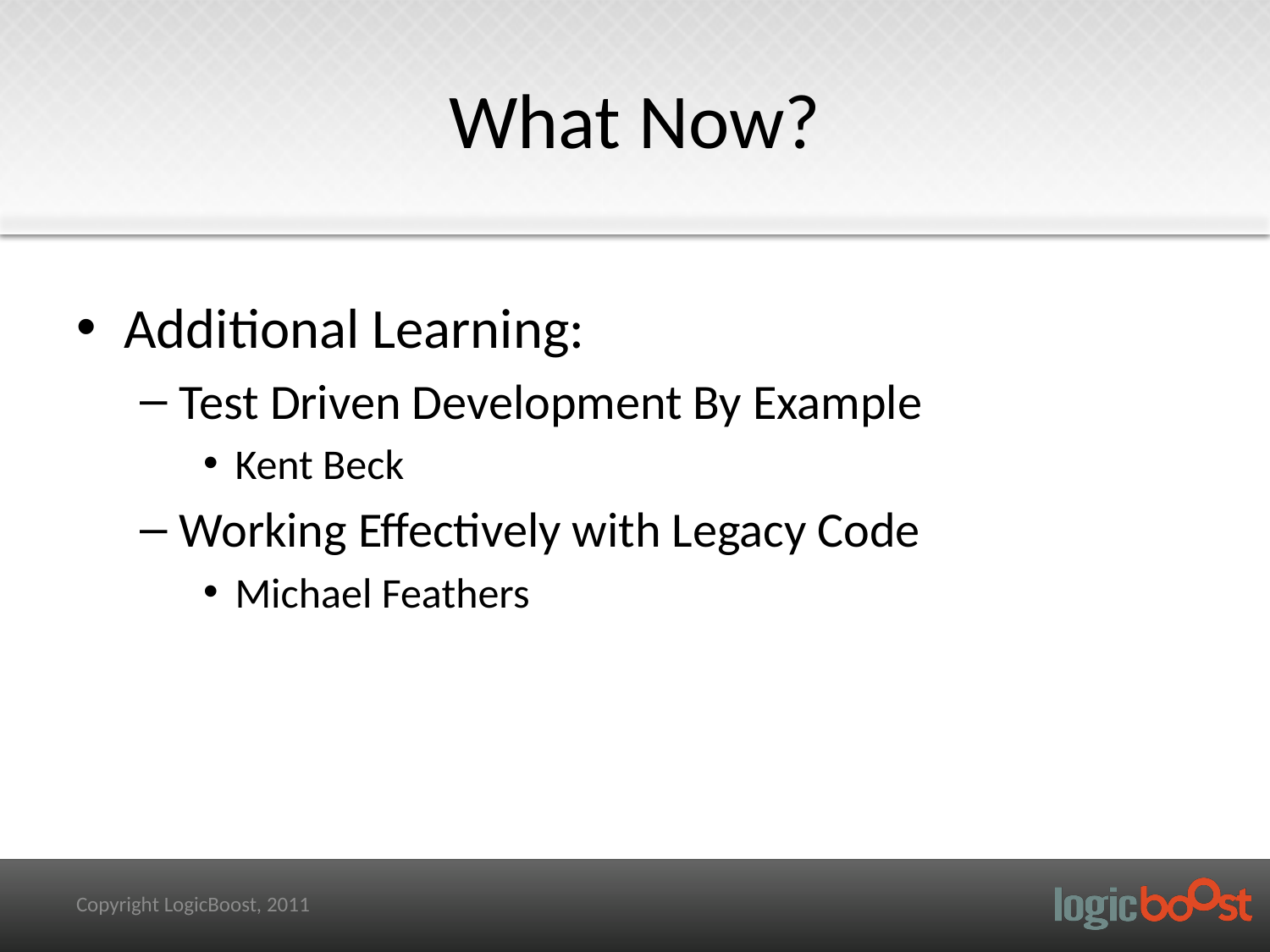

# What Now?
Additional Learning:
Test Driven Development By Example
Kent Beck
Working Effectively with Legacy Code
Michael Feathers
Copyright LogicBoost, 2011